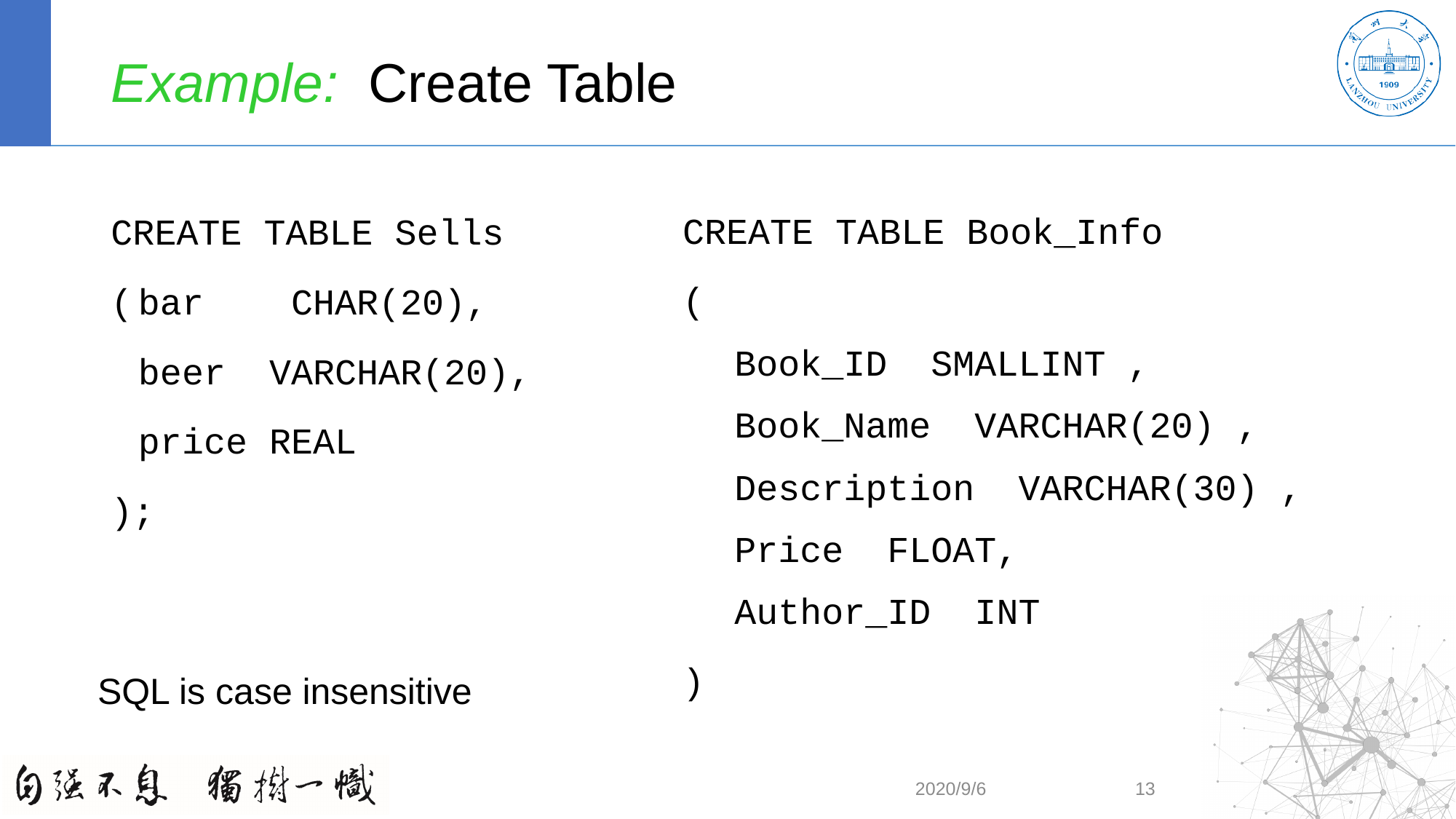

# Example:  Create Table
CREATE TABLE Book_Info
(
Book_ID  SMALLINT ,
Book_Name  VARCHAR(20) ,
Description  VARCHAR(30) ,
Price  FLOAT,
Author_ID  INT
)

CREATE TABLE Sells
(	bar	  CHAR(20),
	beer  VARCHAR(20),
	price REAL
);

SQL is case insensitive
2020/9/6
13